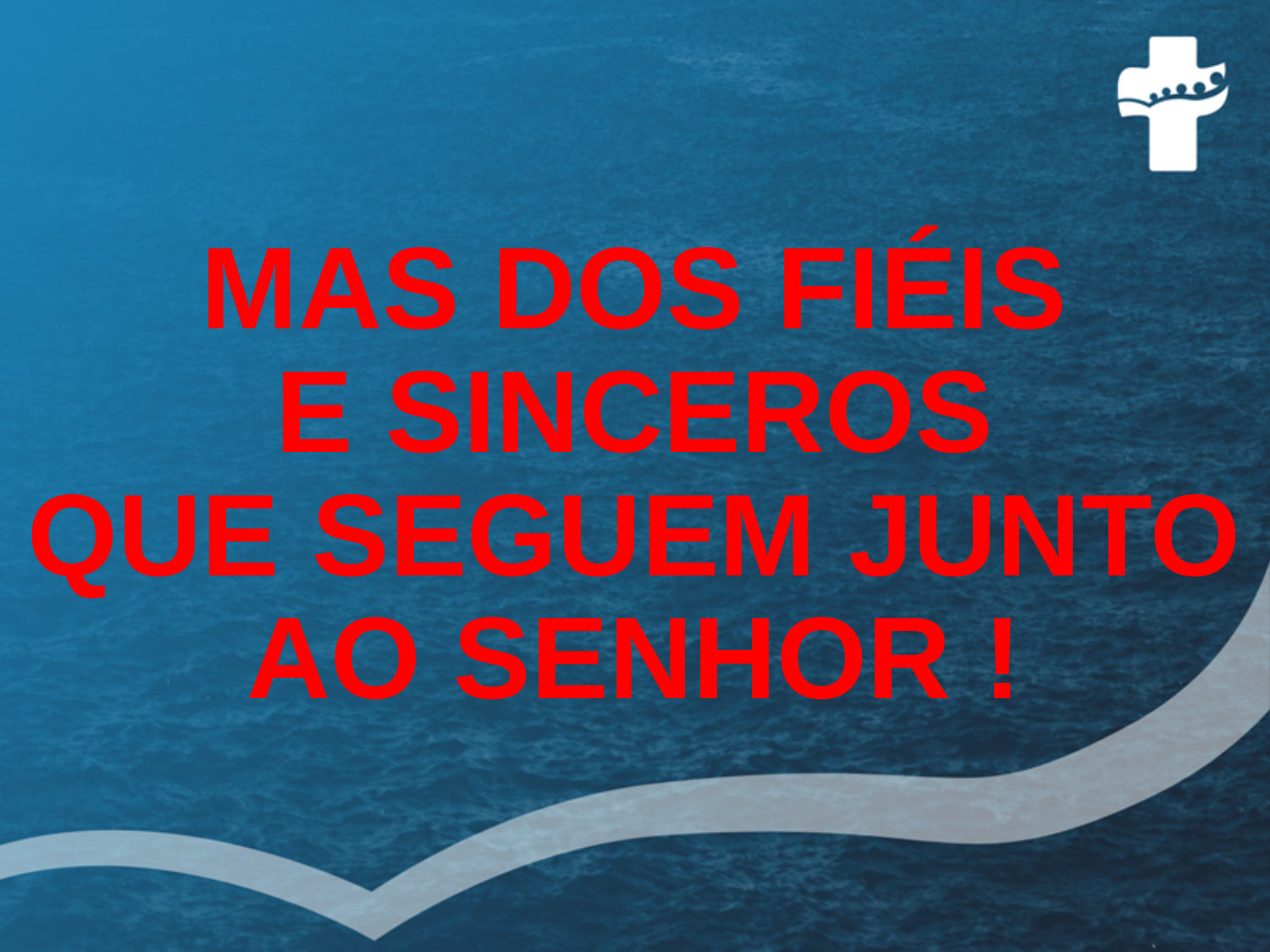

# MAS DOS FIÉIS E SINCEROS QUE SEGUEM JUNTO AO SENHOR !